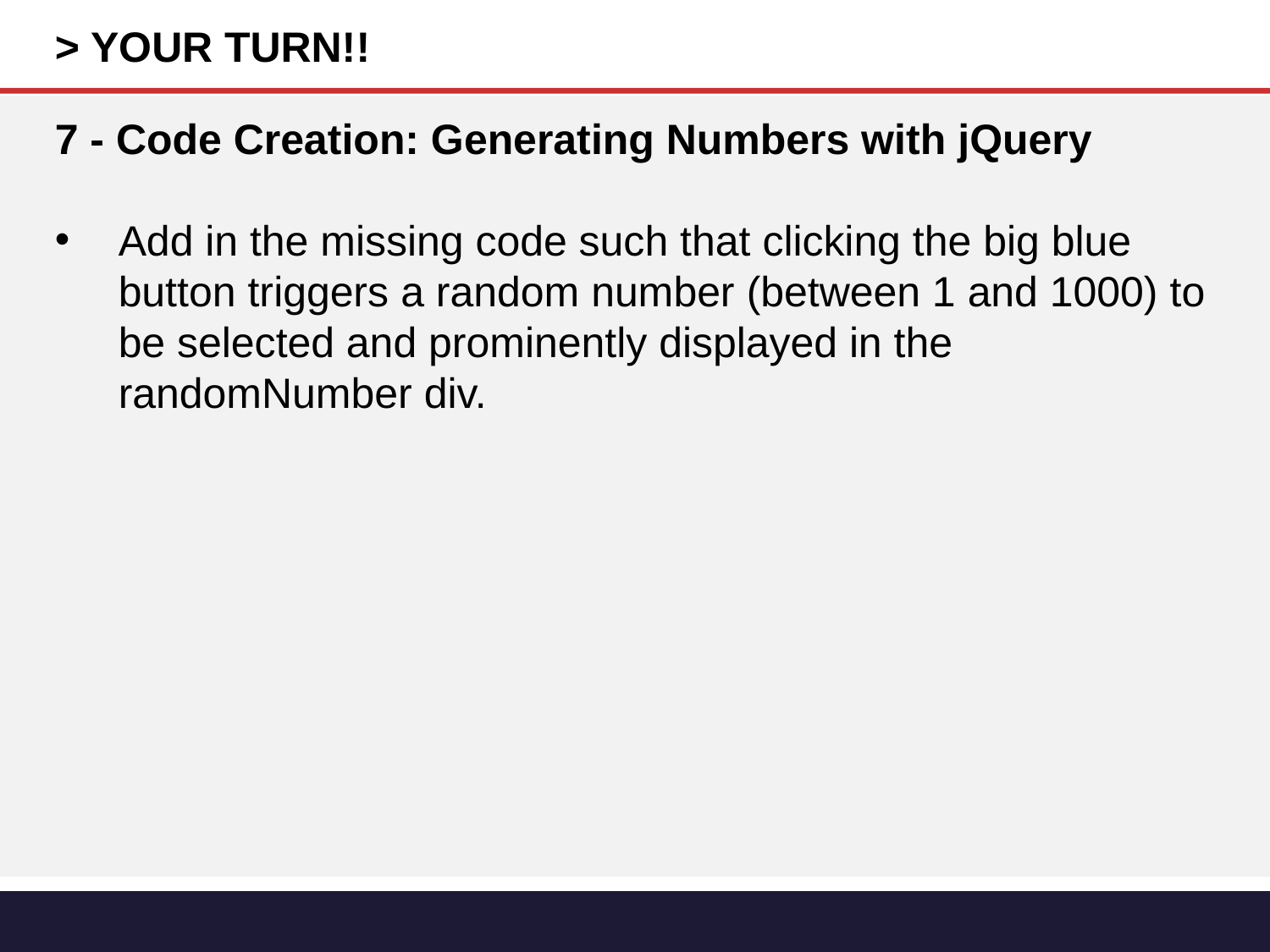

> YOUR TURN!!

7 - Code Creation: Generating Numbers with jQuery

Add in the missing code such that clicking the big blue button triggers a random number (between 1 and 1000) to be selected and prominently displayed in the randomNumber div.